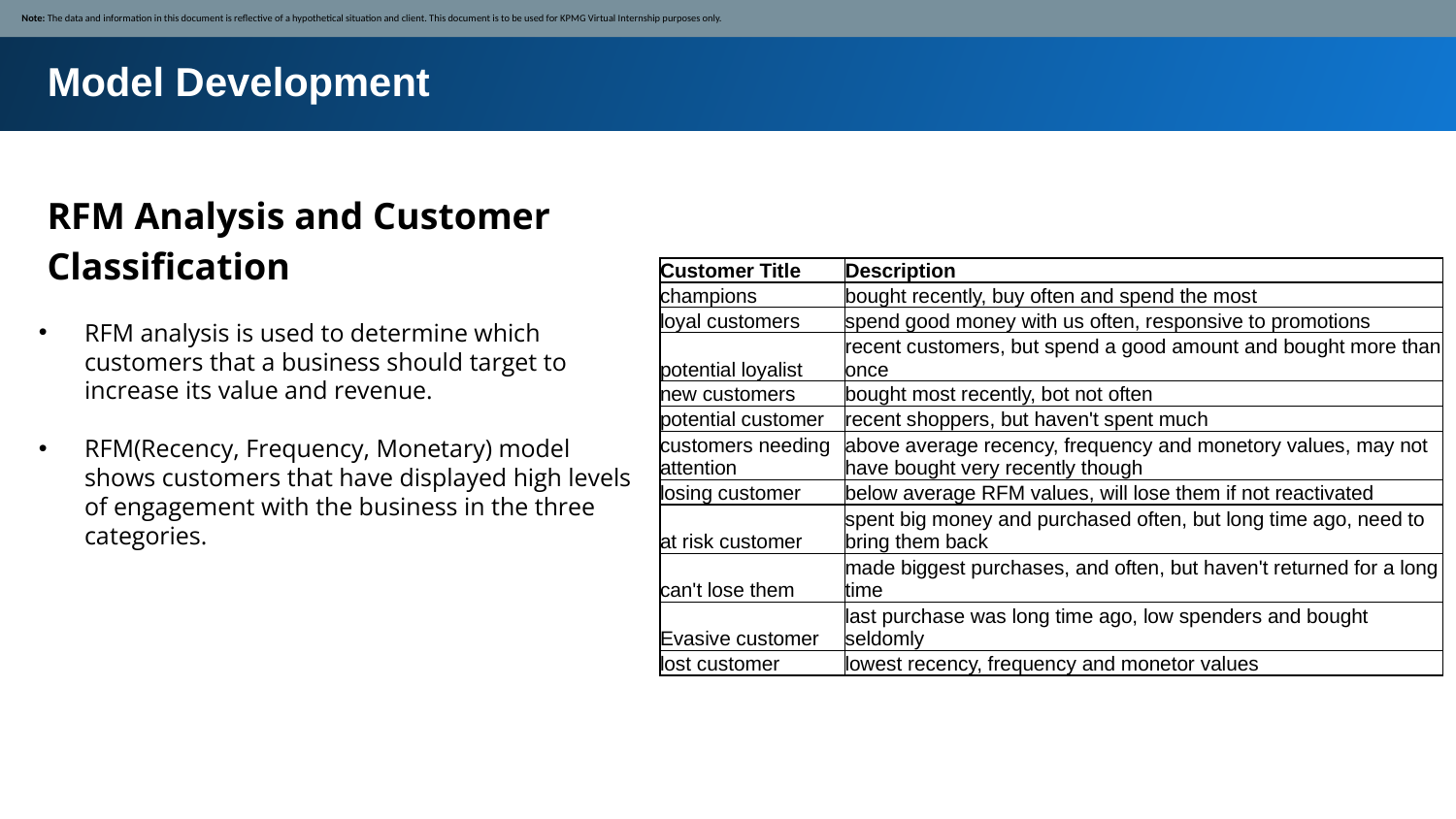

Note: The data and information in this document is reflective of a hypothetical situation and client. This document is to be used for KPMG Virtual Internship purposes only.
Model Development
RFM Analysis and Customer Classification
| Customer Title | Description |
| --- | --- |
| champions | bought recently, buy often and spend the most |
| loyal customers | spend good money with us often, responsive to promotions |
| potential loyalist | recent customers, but spend a good amount and bought more than once |
| new customers | bought most recently, bot not often |
| potential customer | recent shoppers, but haven't spent much |
| customers needing attention | above average recency, frequency and monetory values, may not have bought very recently though |
| losing customer | below average RFM values, will lose them if not reactivated |
| at risk customer | spent big money and purchased often, but long time ago, need to bring them back |
| can't lose them | made biggest purchases, and often, but haven't returned for a long time |
| Evasive customer | last purchase was long time ago, low spenders and bought seldomly |
| lost customer | lowest recency, frequency and monetor values |
RFM analysis is used to determine which customers that a business should target to increase its value and revenue.

RFM(Recency, Frequency, Monetary) model shows customers that have displayed high levels of engagement with the business in the three categories.